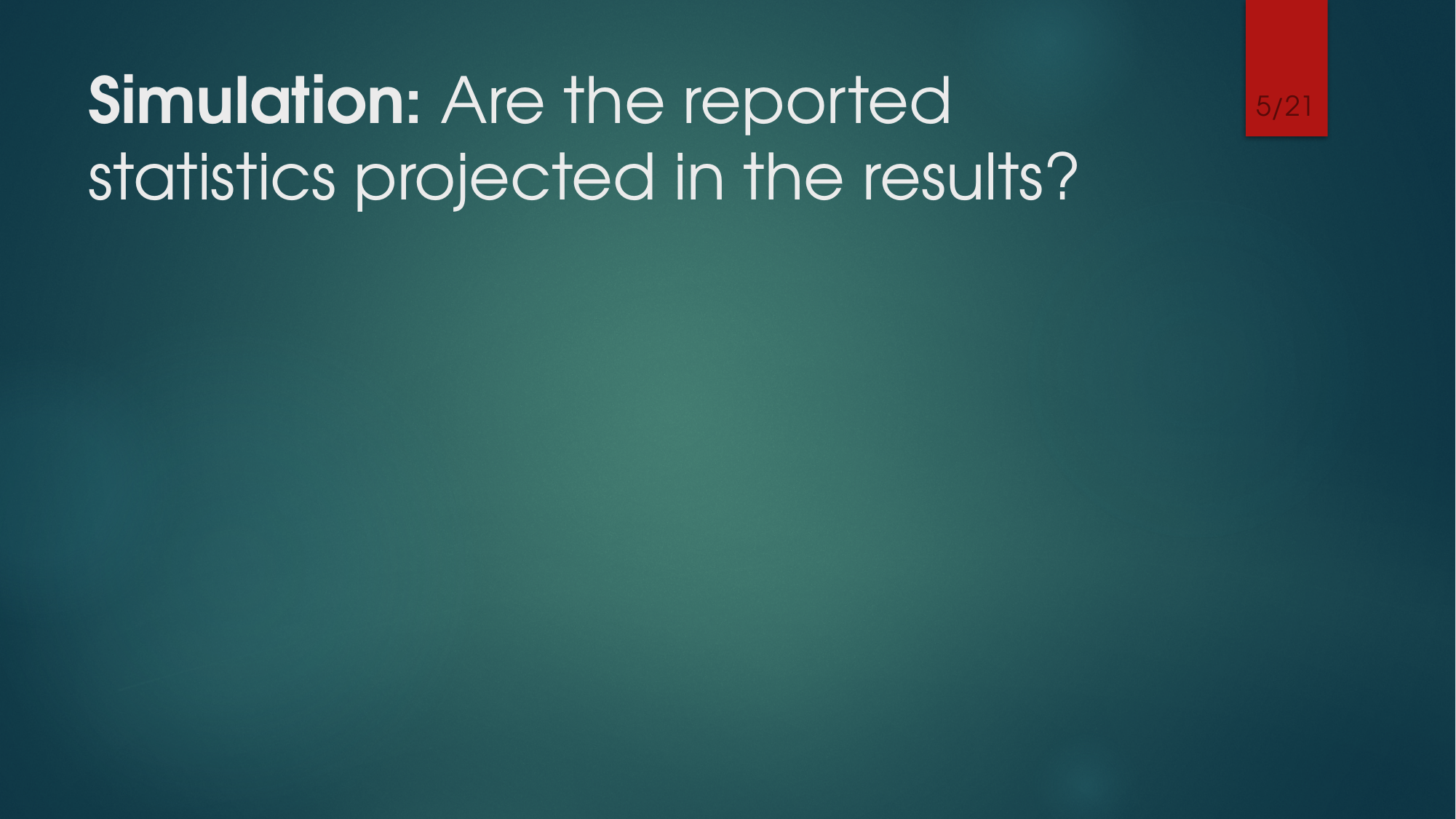

5/21
# Simulation: Are the reported statistics projected in the results?